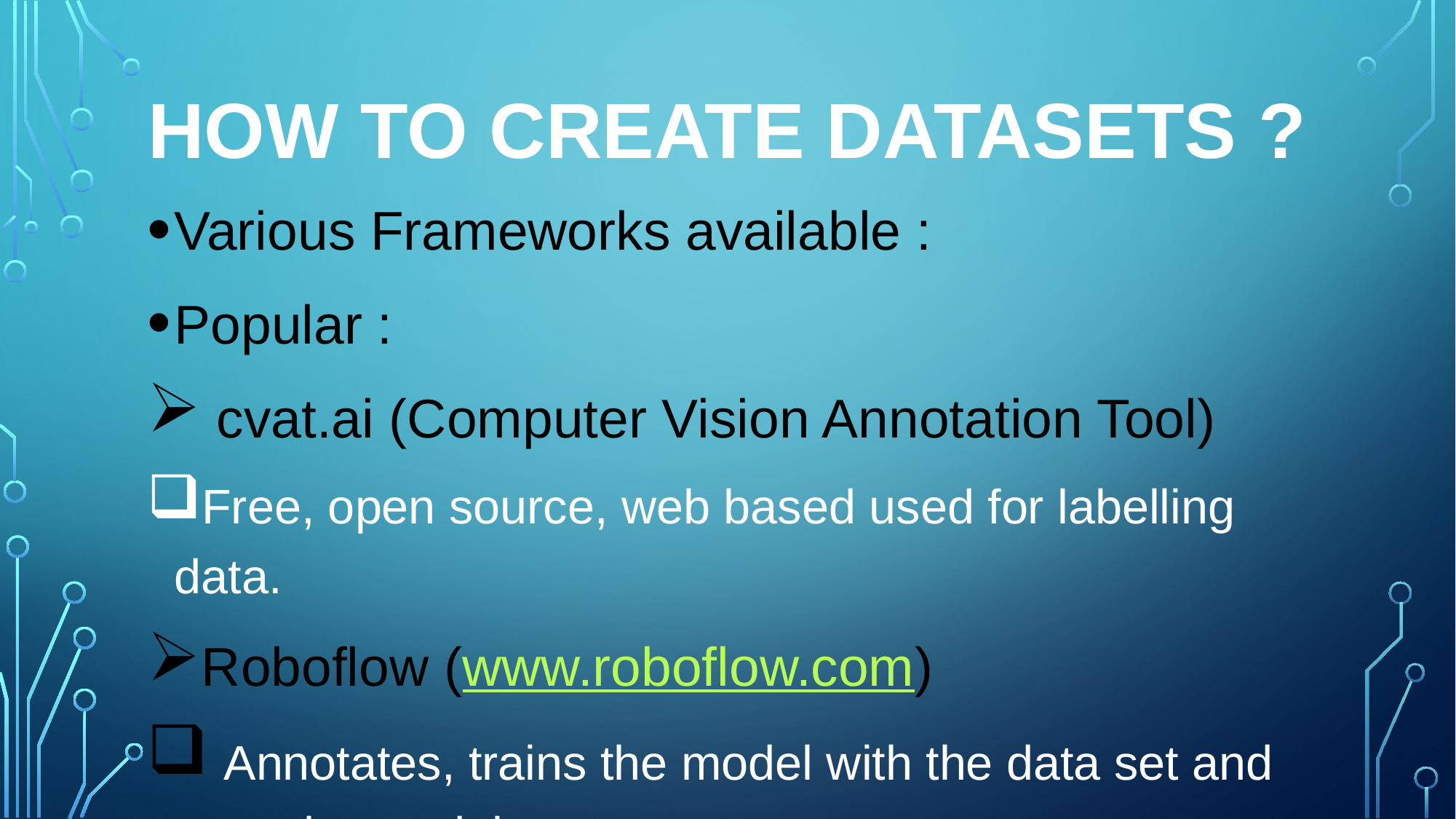

# How to create datasets ?
Various Frameworks available :
Popular :
 cvat.ai (Computer Vision Annotation Tool)
Free, open source, web based used for labelling data.
Roboflow (www.roboflow.com)
 Annotates, trains the model with the data set and tests the model